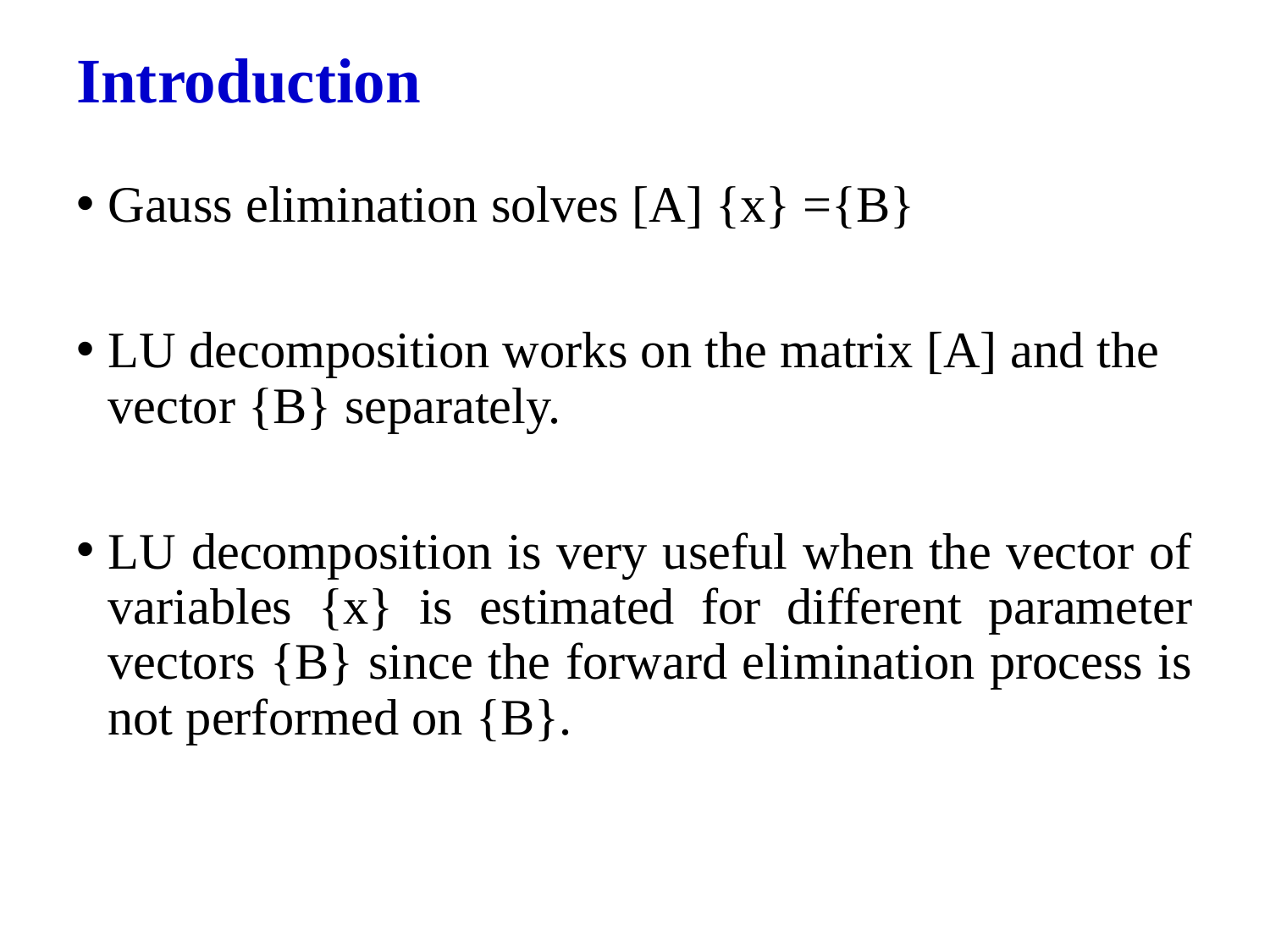

# Introduction
Gauss elimination solves [A] {x} ={B}

LU decomposition works on the matrix [A] and the vector {B} separately.

LU decomposition is very useful when the vector of variables {x} is estimated for different parameter vectors {B} since the forward elimination process is not performed on {B}.